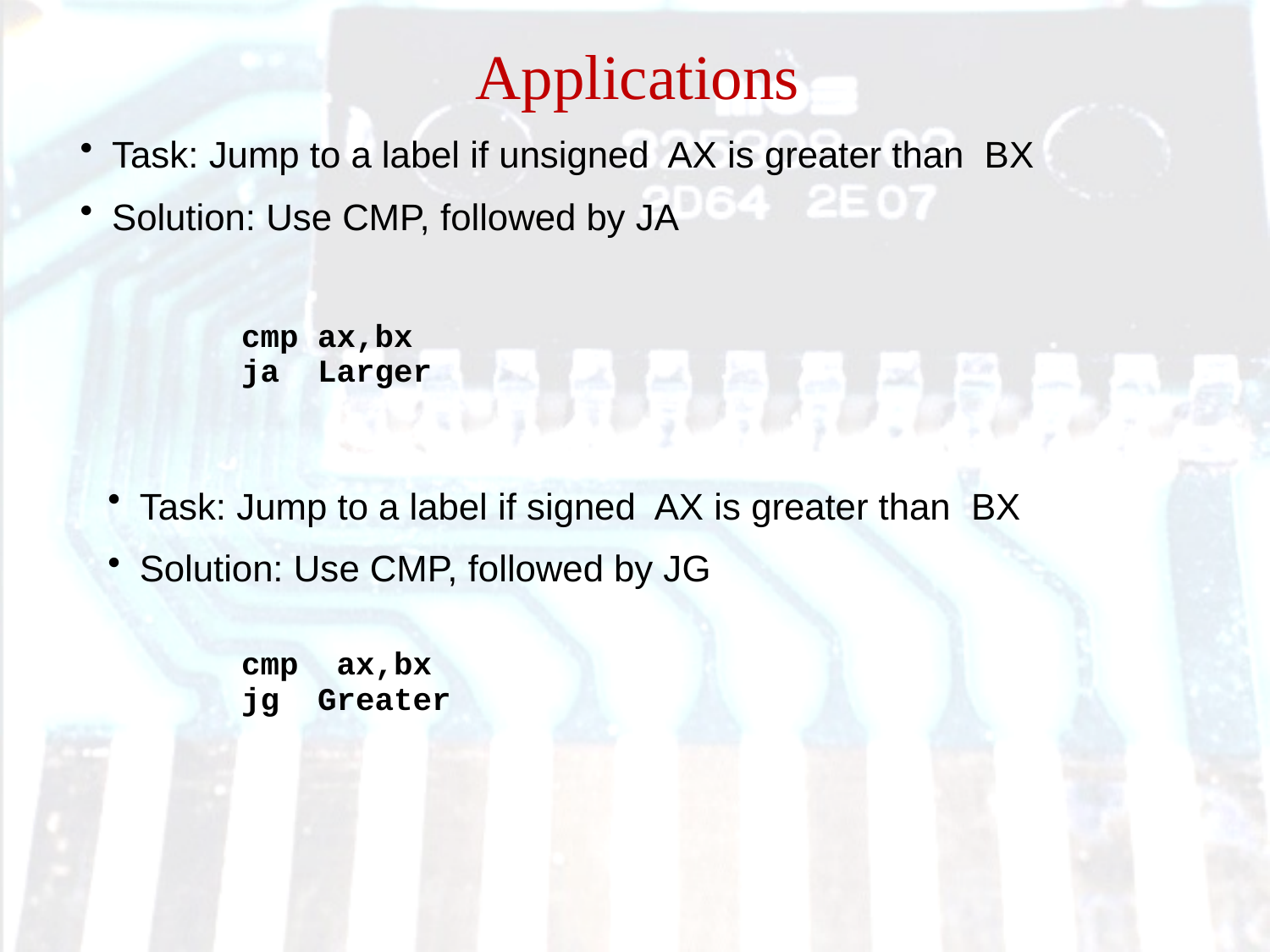

# Applications
Task: Jump to a label if unsigned  AX is greater than  BX
Solution: Use CMP, followed by JA
cmp ax,bx
ja  Larger
Task: Jump to a label if signed  AX is greater than  BX
Solution: Use CMP, followed by JG
cmp  ax,bx
jg  Greater